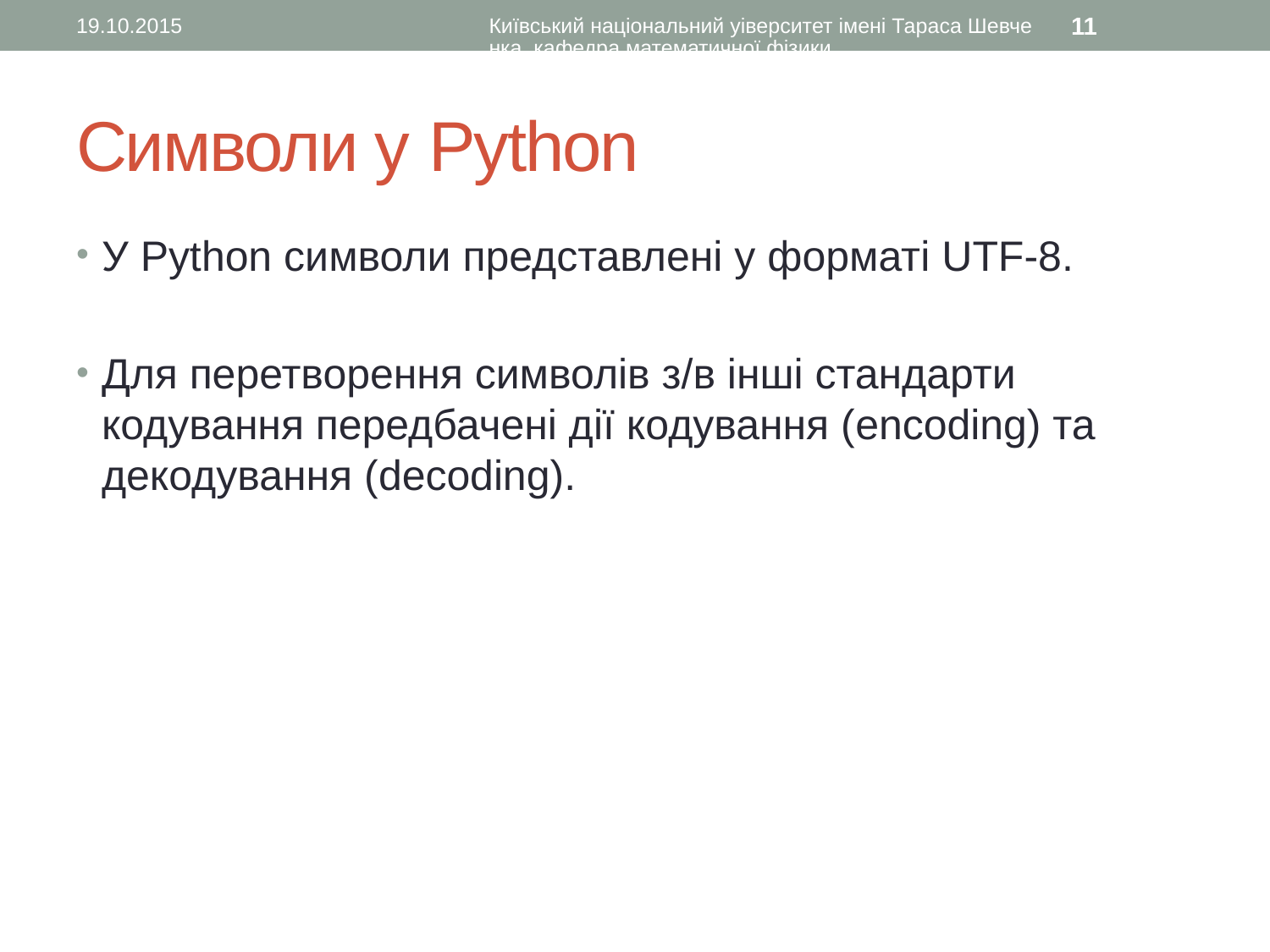

19.10.2015
Київський національний уіверситет імені Тараса Шевченка, кафедра математичної фізики
11
# Символи у Python
У Python символи представлені у форматі UTF-8.

Для перетворення символів з/в інші стандарти кодування передбачені дії кодування (encoding) та декодування (decoding).